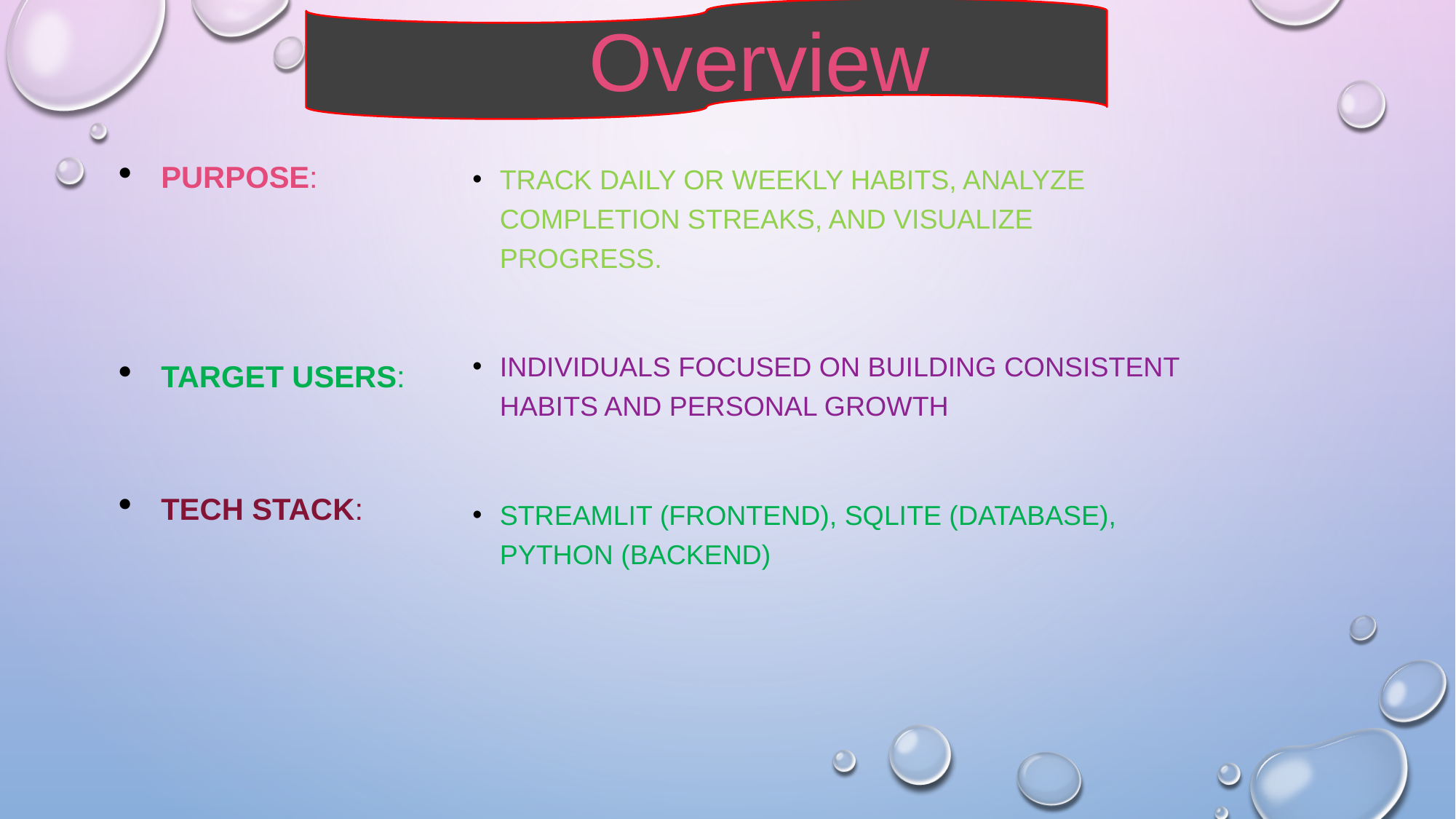

Overview
Purpose:

Target Users:

Tech Stack:
TRACK DAILY OR WEEKLY HABITS, ANALYZE COMPLETION STREAKS, AND VISUALIZE PROGRESS.

INDIVIDUALS FOCUSED ON BUILDING CONSISTENT HABITS AND PERSONAL GROWTH

STREAMLIT (FRONTEND), SQLITE (DATABASE), PYTHON (BACKEND)